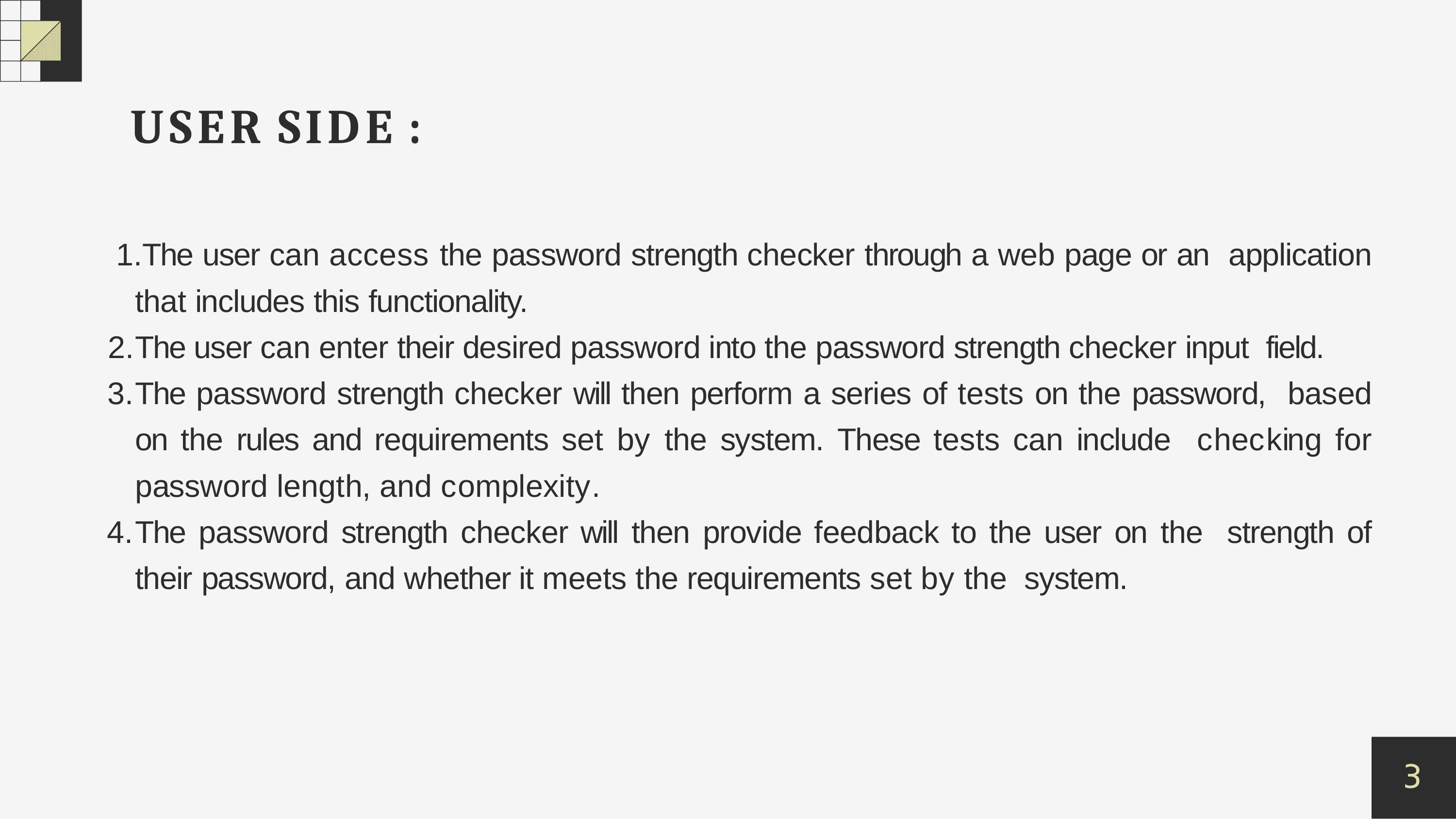

# USER SIDE :
The user can access the password strength checker through a web page or an  application that includes this functionality.
The user can enter their desired password into the password strength checker input  field.
The password strength checker will then perform a series of tests on the password,  based on the rules and requirements set by the system. These tests can include  checking for password length, and complexity.
The password strength checker will then provide feedback to the user on the  strength of their password, and whether it meets the requirements set by the  system.
3